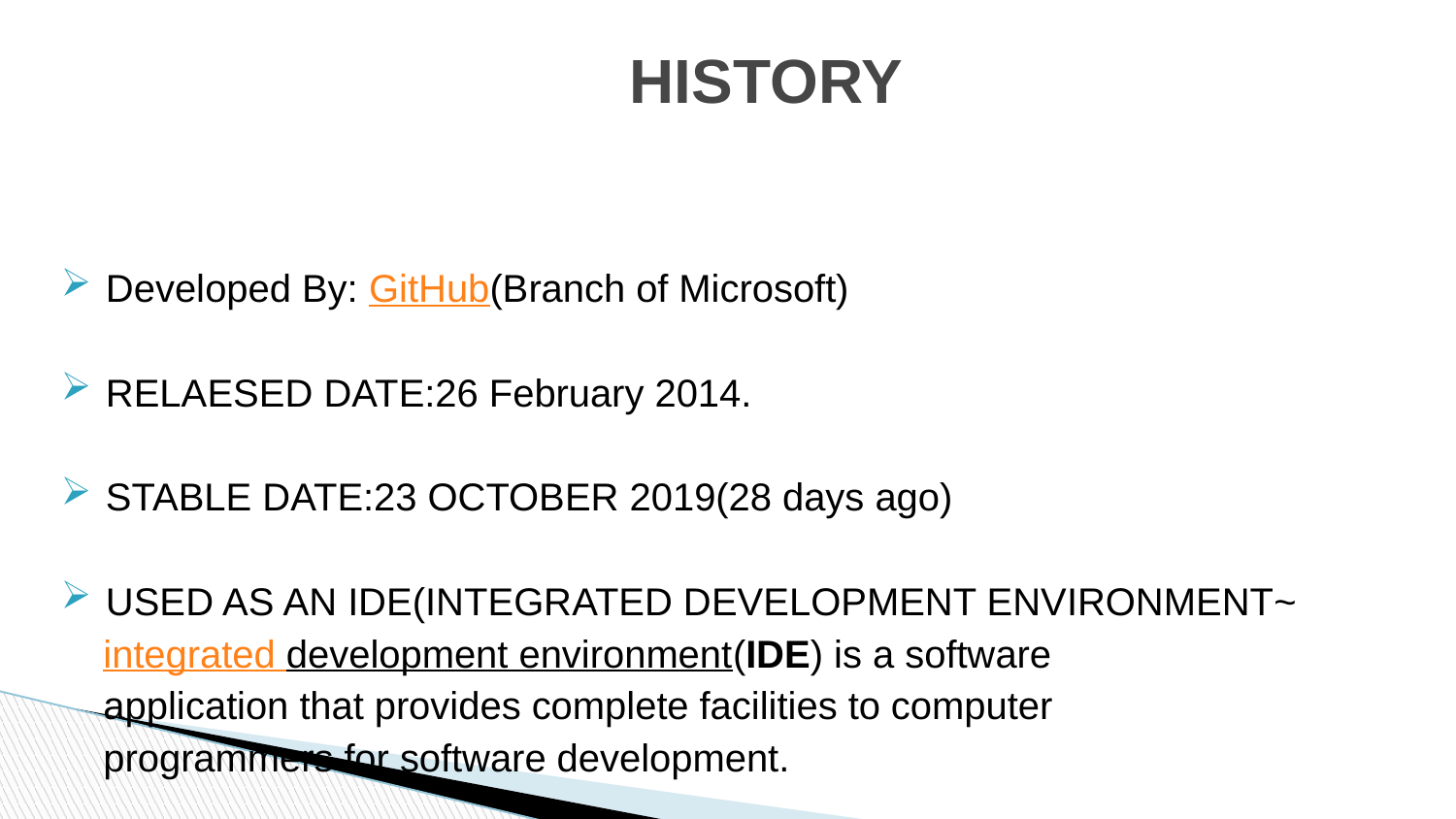

# HISTORY

Developed By: GitHub(Branch of Microsoft)

RELAESED DATE:26 February 2014.

STABLE DATE:23 OCTOBER 2019(28 days ago)

USED AS AN IDE(INTEGRATED DEVELOPMENT ENVIRONMENT~
      integrated development environment(IDE) is a software
      application that provides complete facilities to computer
      programmers for software development.